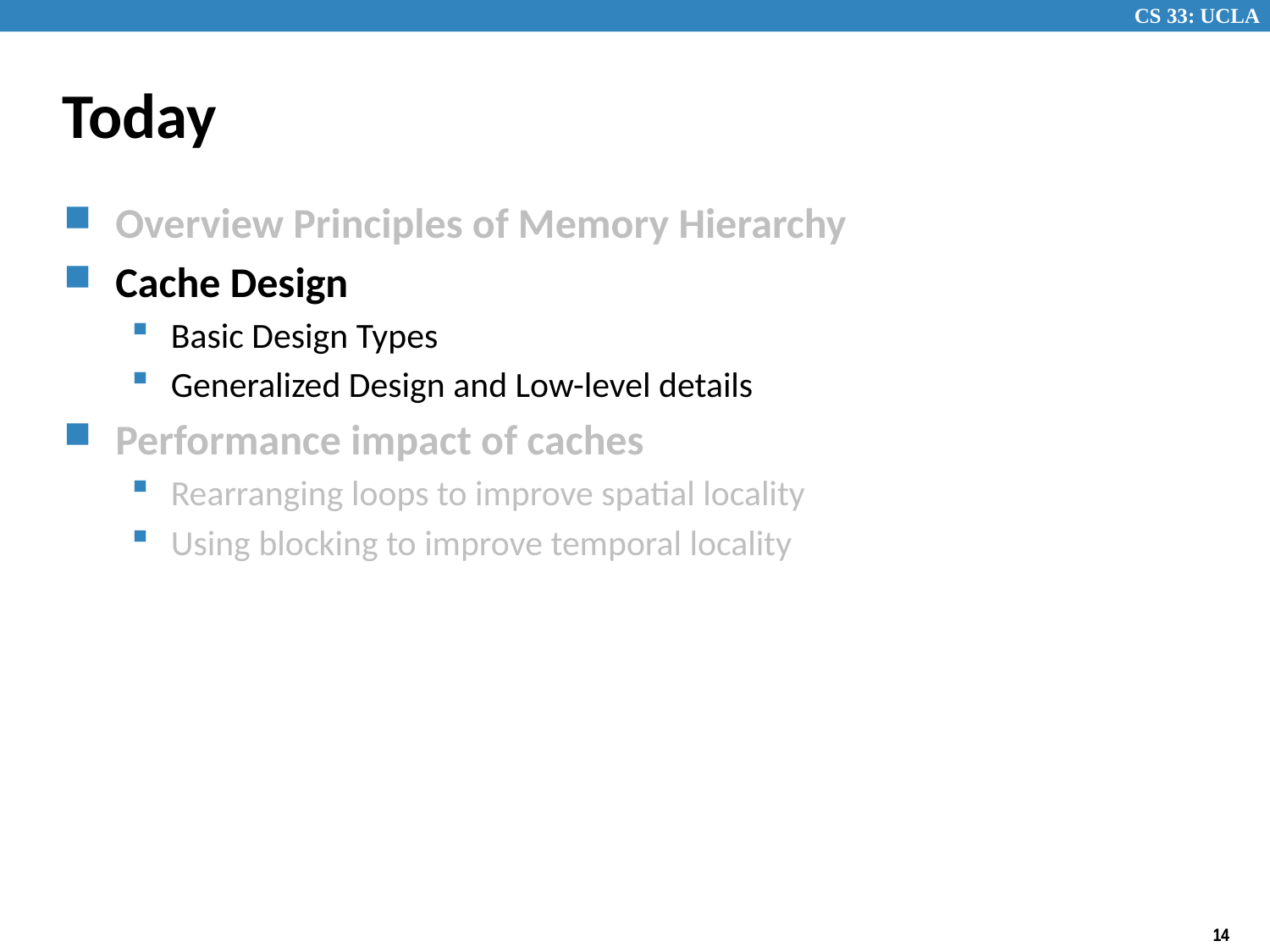

# Today
Overview Principles of Memory Hierarchy
Cache Design
Basic Design Types
Generalized Design and Low-level details
Performance impact of caches
Rearranging loops to improve spatial locality
Using blocking to improve temporal locality